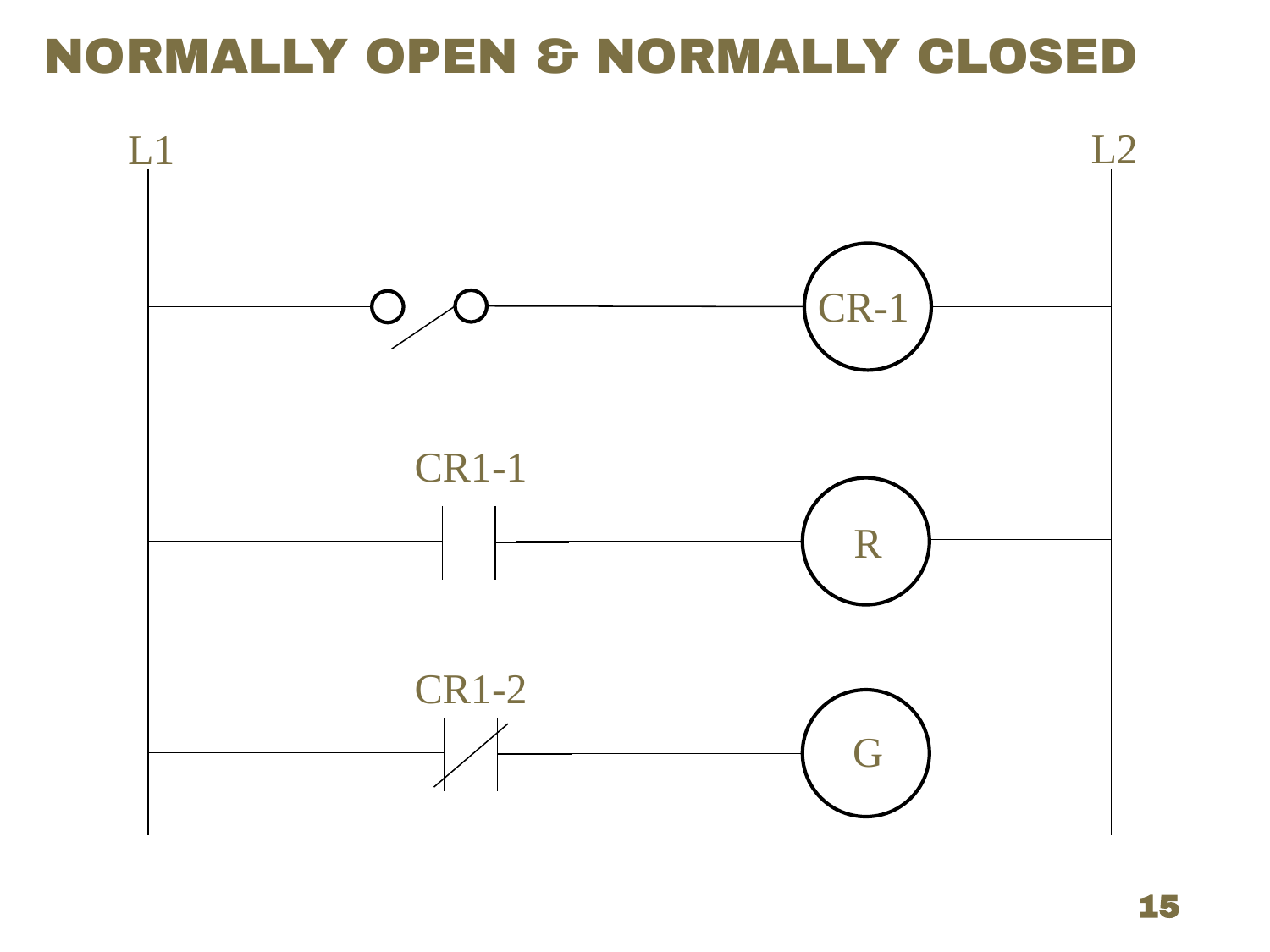

NORMALLY OPEN & NORMALLY CLOSED
L2
L1

CR-1

CR1-1

R
CR1-2

G
15